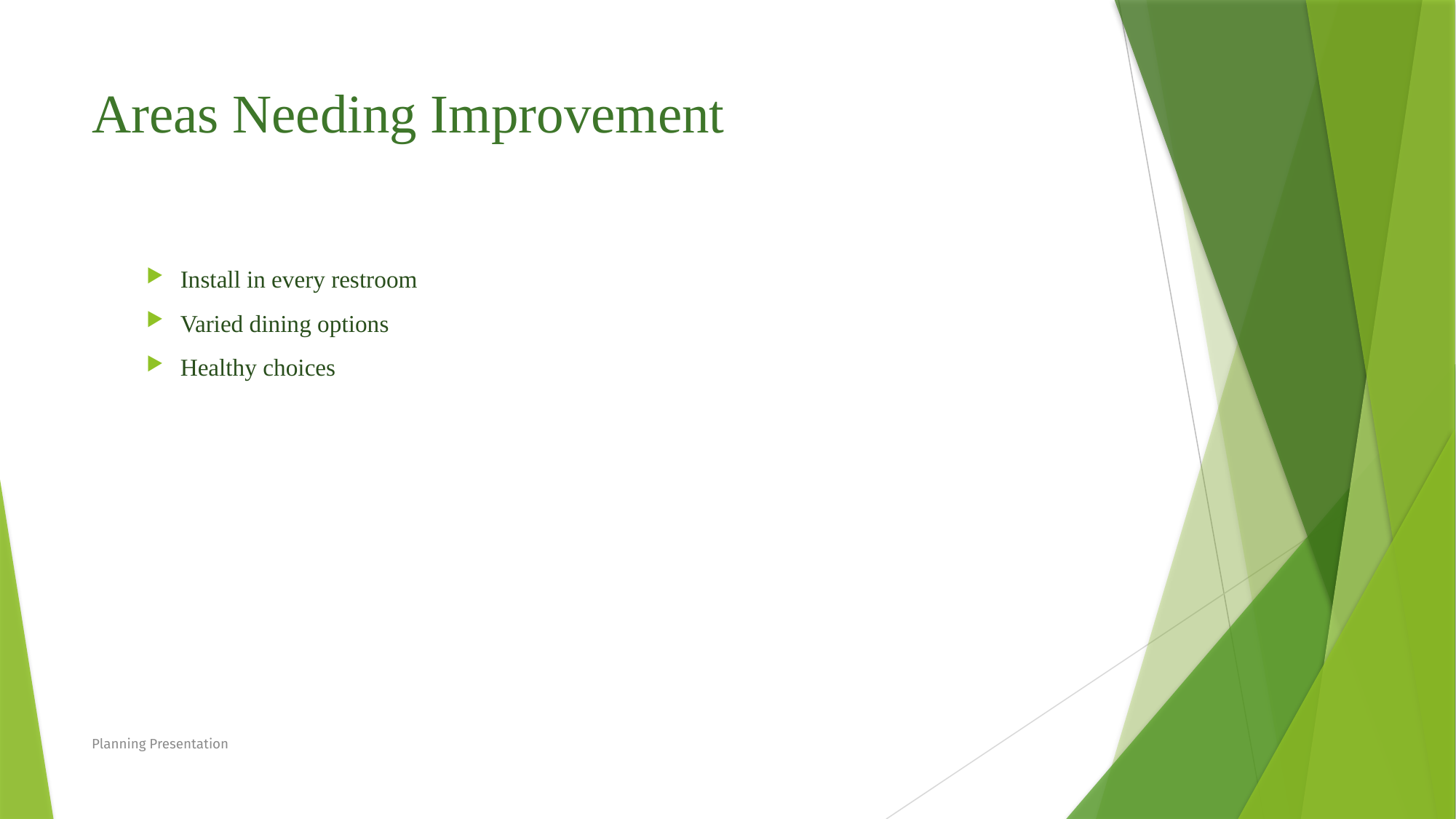

# Areas Needing Improvement
Install in every restroom
Varied dining options
Healthy choices
Planning Presentation